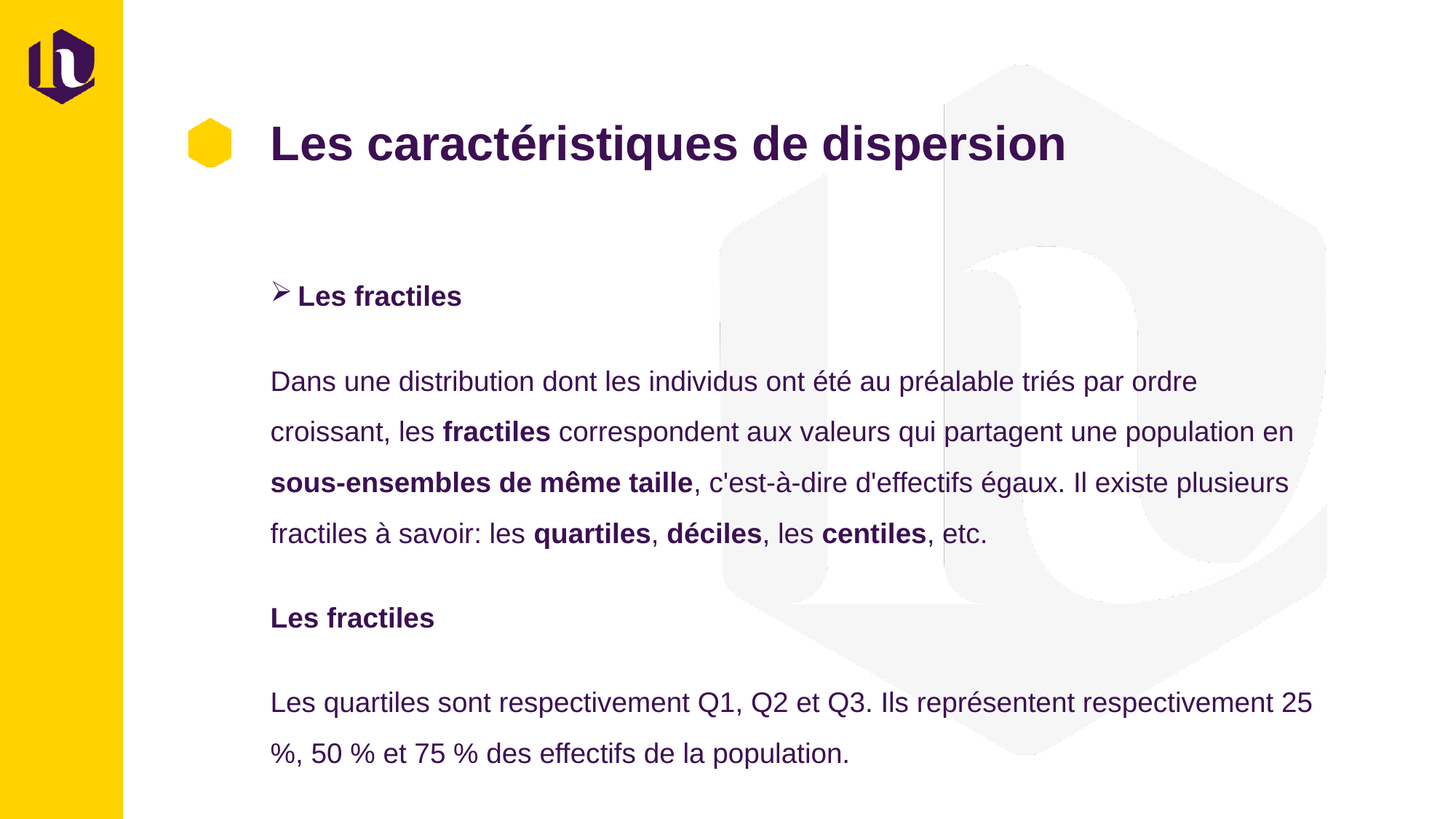

# Les caractéristiques de dispersion
Les fractiles
Dans une distribution dont les individus ont été au préalable triés par ordre croissant, les fractiles correspondent aux valeurs qui partagent une population en sous-ensembles de même taille, c'est-à-dire d'effectifs égaux. Il existe plusieurs fractiles à savoir: les quartiles, déciles, les centiles, etc.
Les fractiles
Les quartiles sont respectivement Q1, Q2 et Q3. Ils représentent respectivement 25 %, 50 % et 75 % des effectifs de la population.